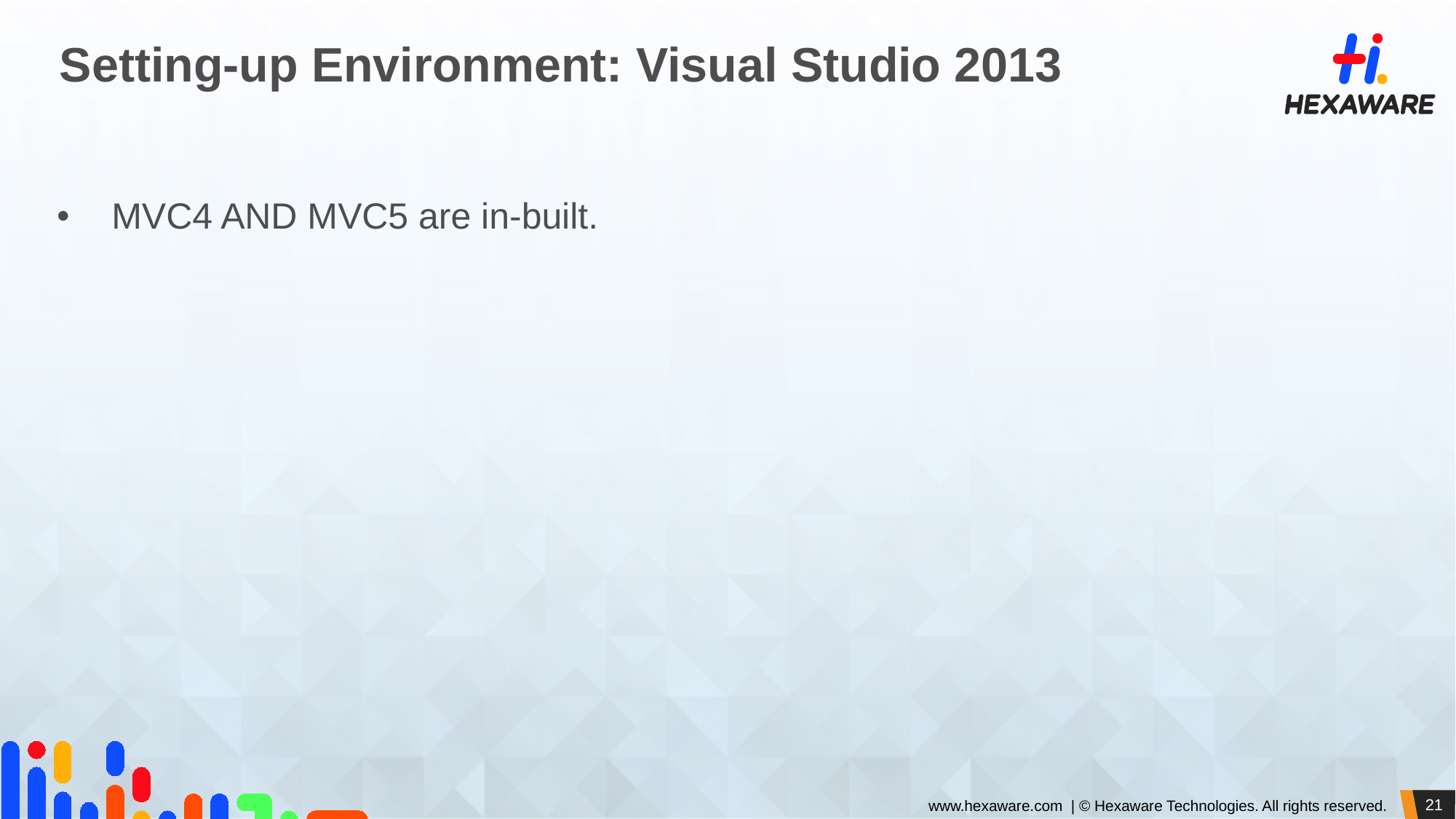

# Setting-up Environment: Visual Studio 2013
MVC4 AND MVC5 are in-built.